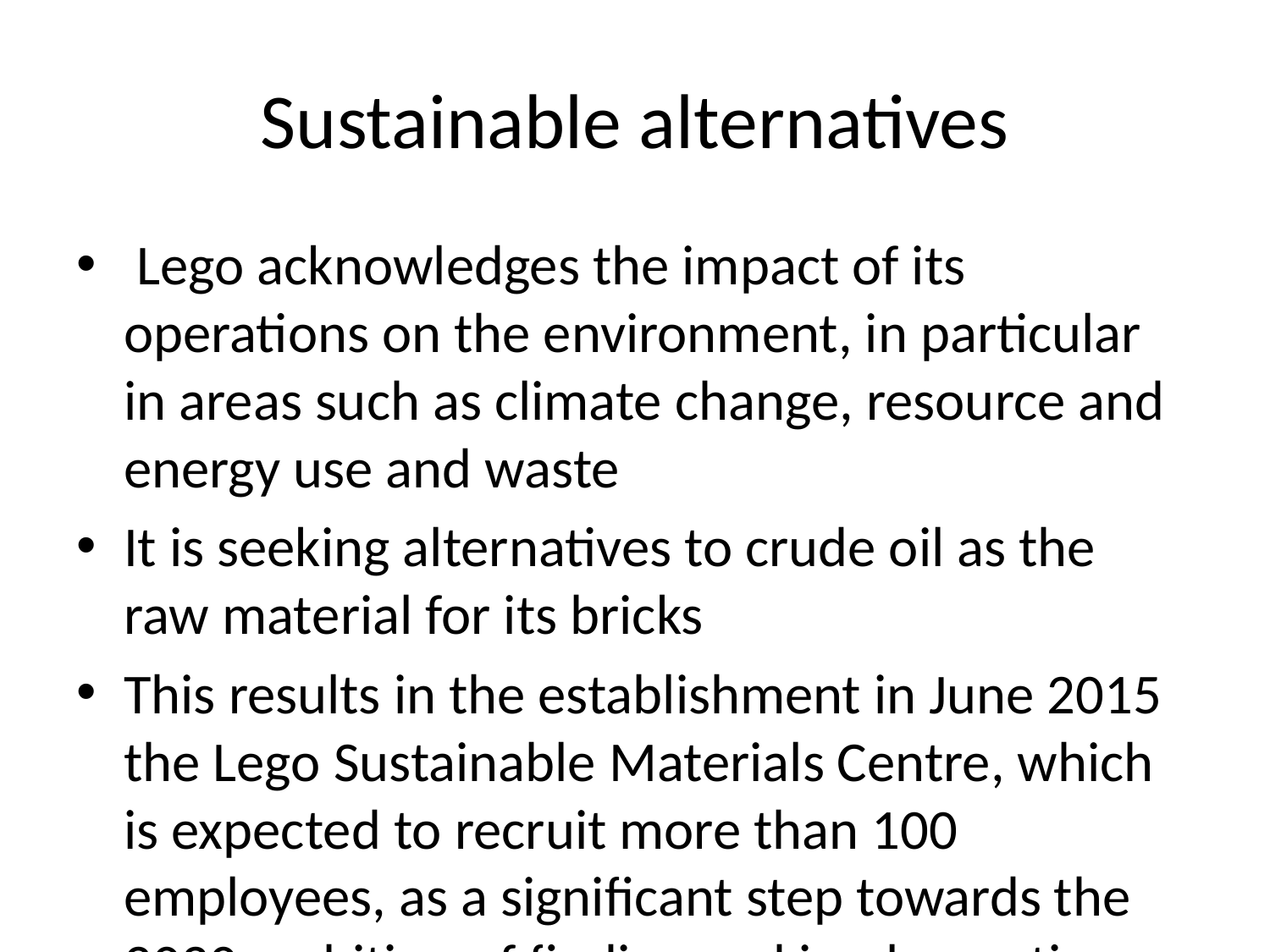

# Sustainable alternatives
 Lego acknowledges the impact of its operations on the environment, in particular in areas such as climate change, resource and energy use and waste
It is seeking alternatives to crude oil as the raw material for its bricks
This results in the establishment in June 2015 the Lego Sustainable Materials Centre, which is expected to recruit more than 100 employees, as a significant step towards the 2030 ambition of finding and implementing sustainable alternatives to current materials.